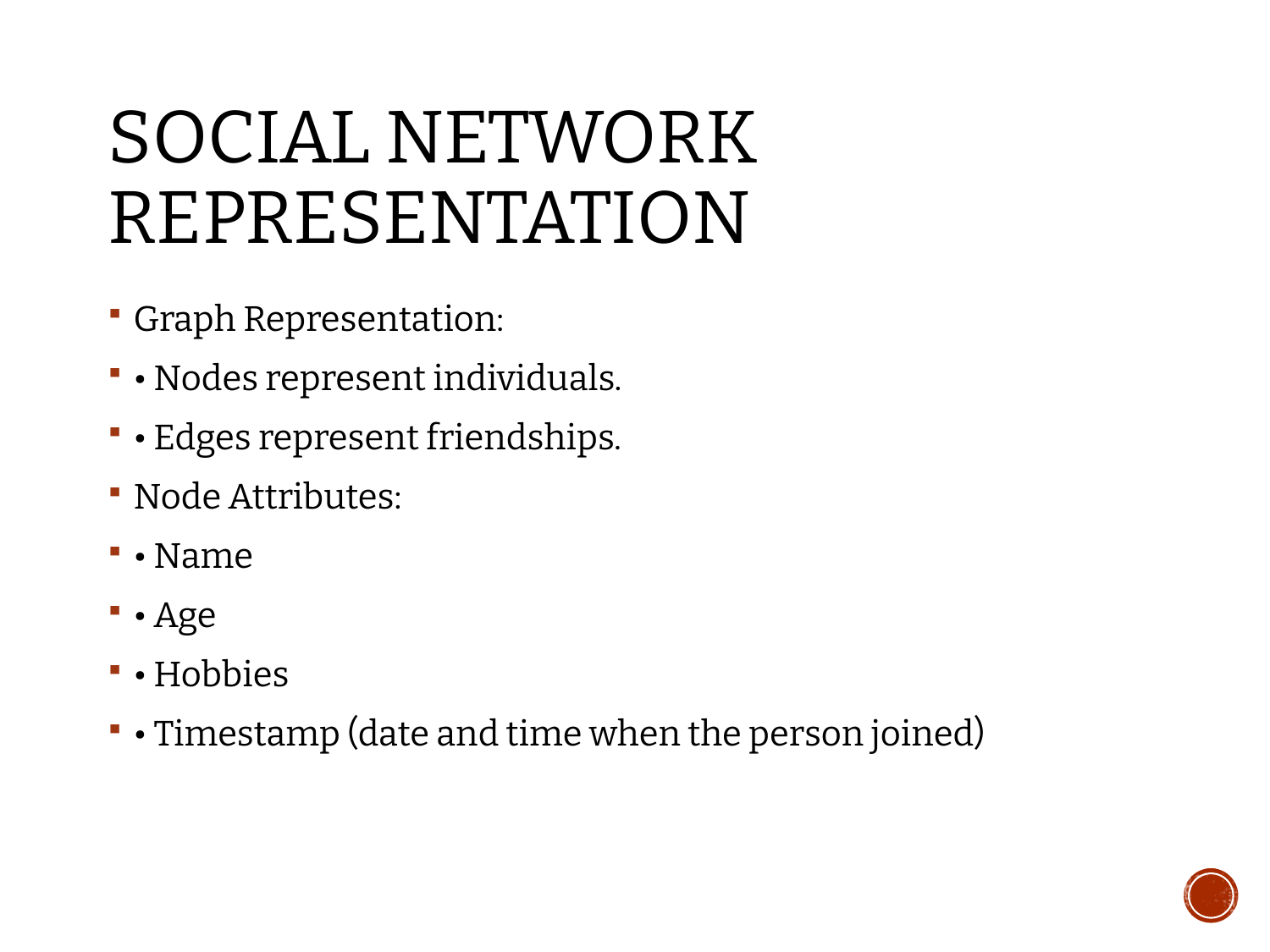

# Social Network Representation
Graph Representation:
• Nodes represent individuals.
• Edges represent friendships.
Node Attributes:
• Name
• Age
• Hobbies
• Timestamp (date and time when the person joined)